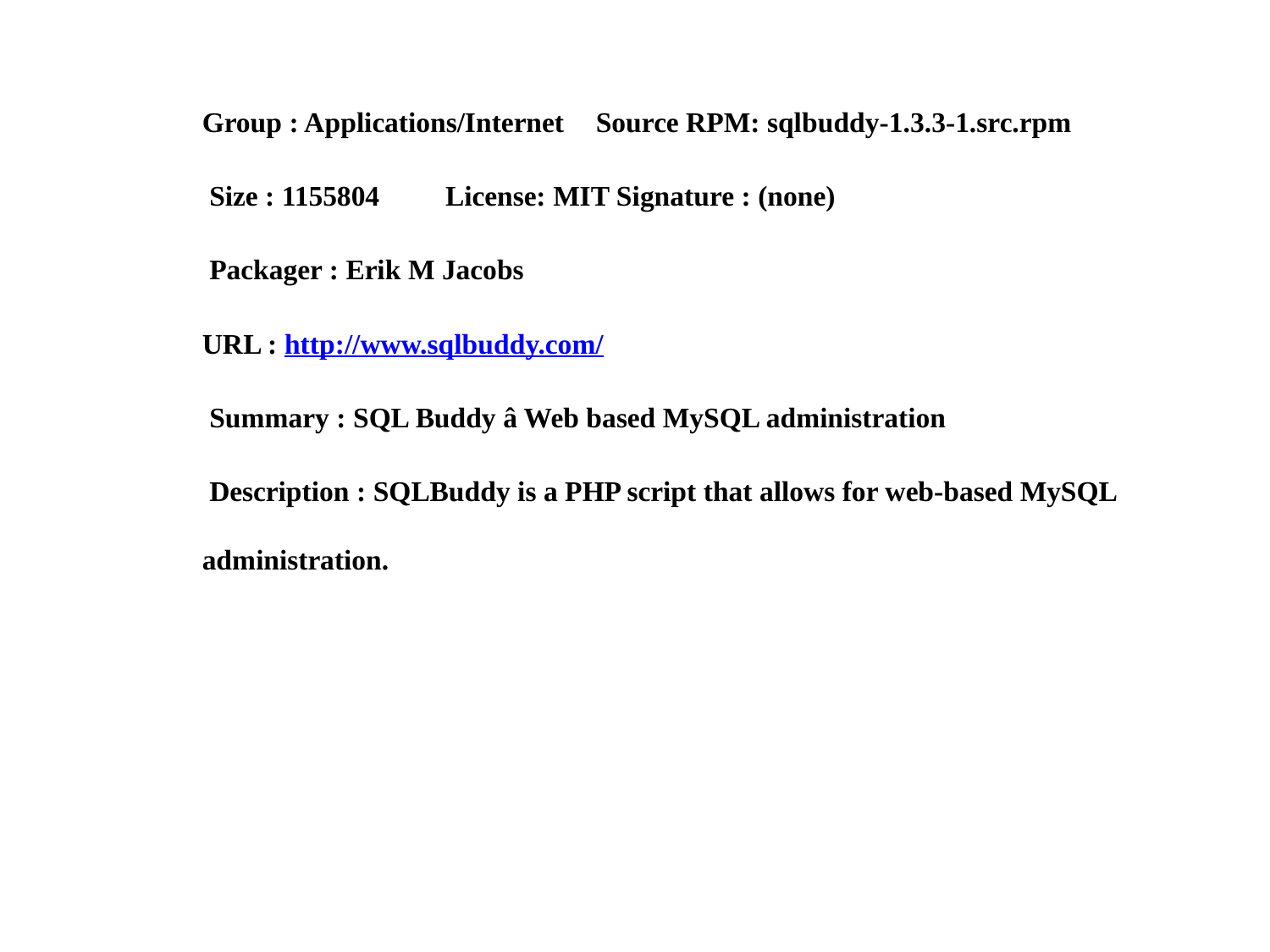

Group : Applications/Internet 		Source RPM: sqlbuddy-1.3.3-1.src.rpm
 Size : 1155804			 License: MIT Signature : (none)
 Packager : Erik M Jacobs
URL : http://www.sqlbuddy.com/
 Summary : SQL Buddy â Web based MySQL administration
 Description : SQLBuddy is a PHP script that allows for web-based MySQL administration.